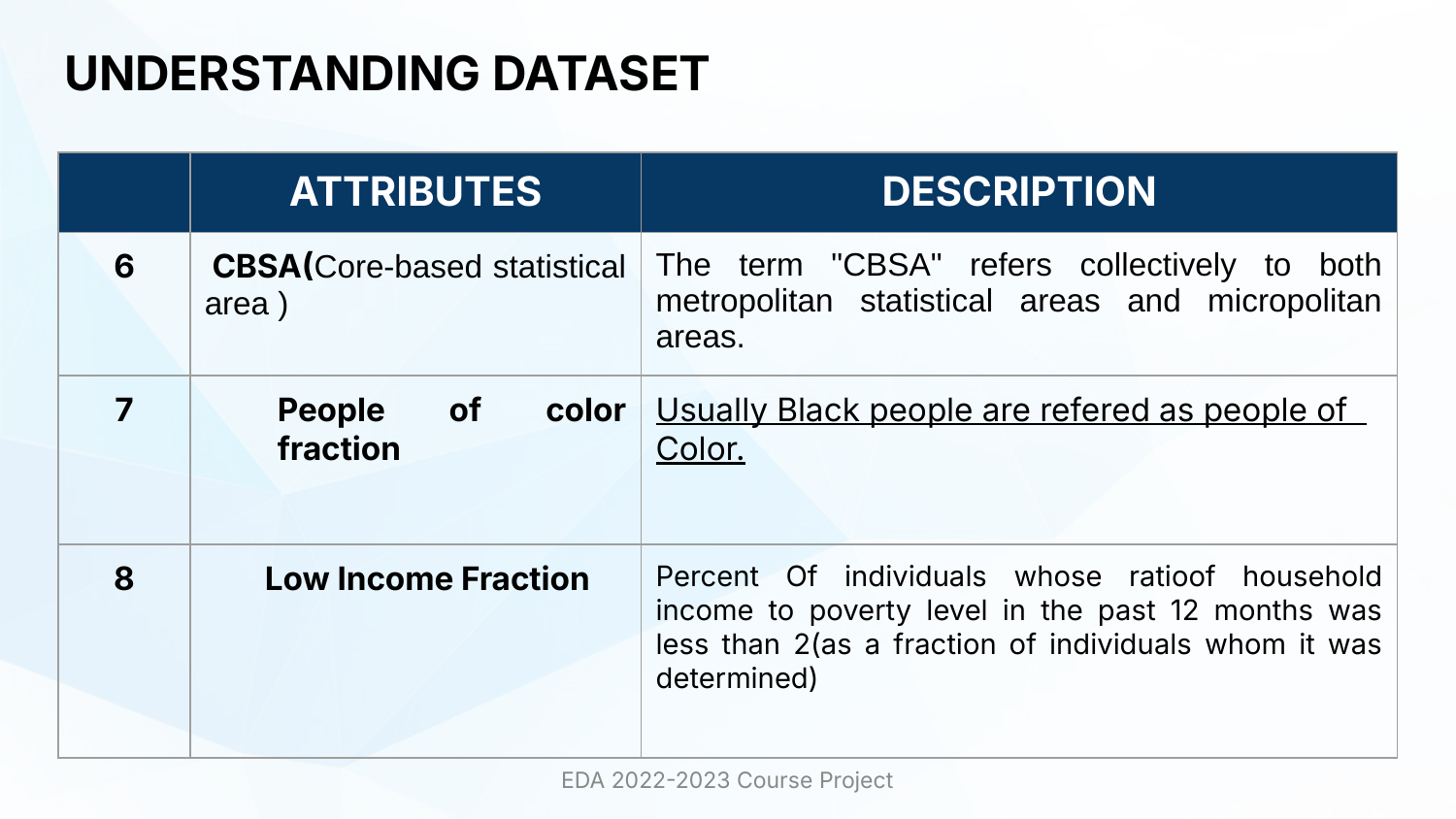

# UNDERSTANDING DATASET
|  | ATTRIBUTES | DESCRIPTION |
| --- | --- | --- |
| 6 | CBSA(Core-based statistical area ) | The term "CBSA" refers collectively to both metropolitan statistical areas and micropolitan areas. |
| 7 | People of color fraction | Usually Black people are refered as people of   Color. |
| 8 | Low Income Fraction | Percent Of individuals whose ratioof household income to poverty level in the past 12 months was less than 2(as a fraction of individuals whom it was determined) |